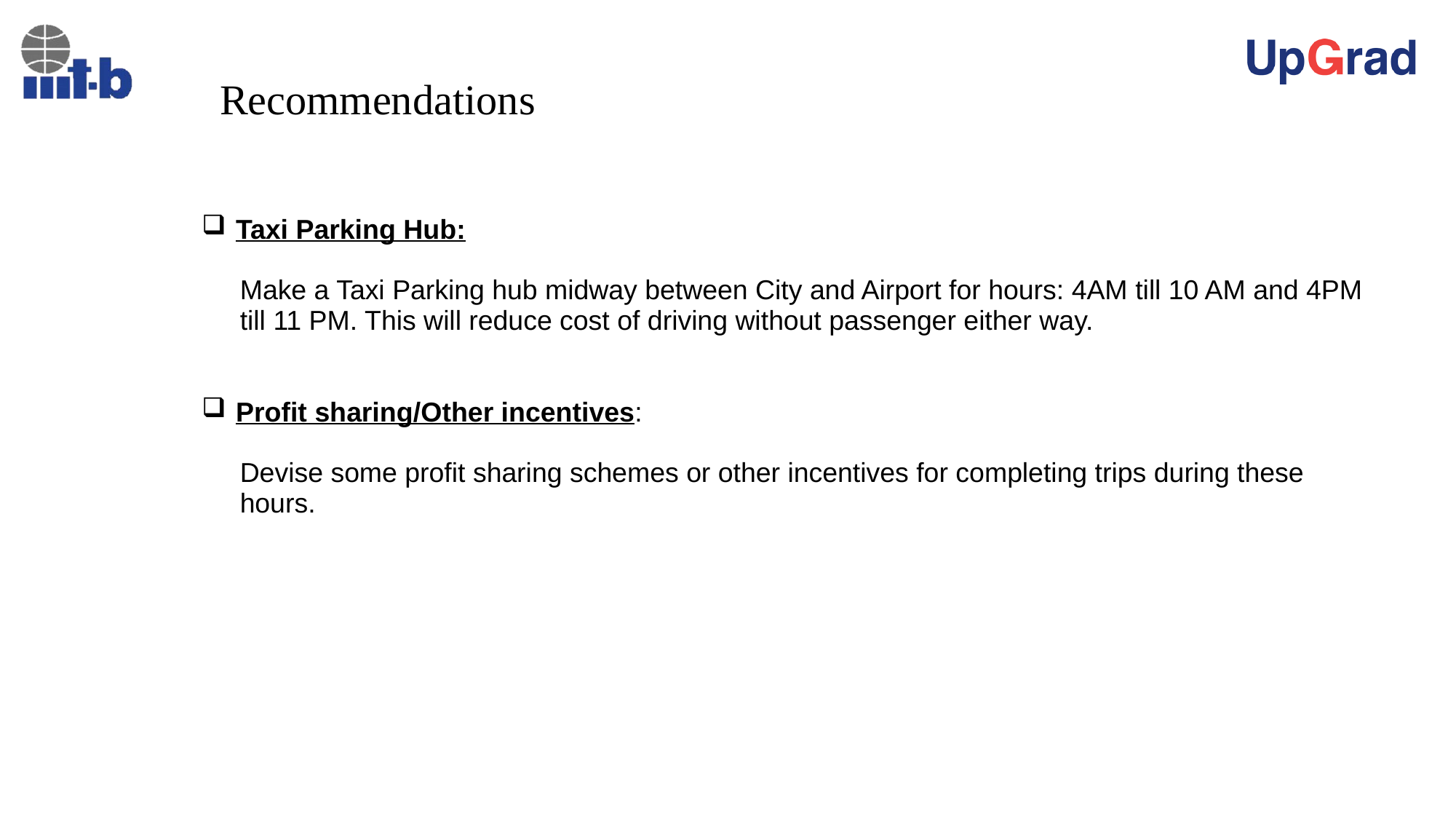

# Recommendations
Taxi Parking Hub:

     Make a Taxi Parking hub midway between City and Airport for hours: 4AM till 10 AM and 4PM
     till 11 PM. This will reduce cost of driving without passenger either way.

Profit sharing/Other incentives:

     Devise some profit sharing schemes or other incentives for completing trips during these
     hours.